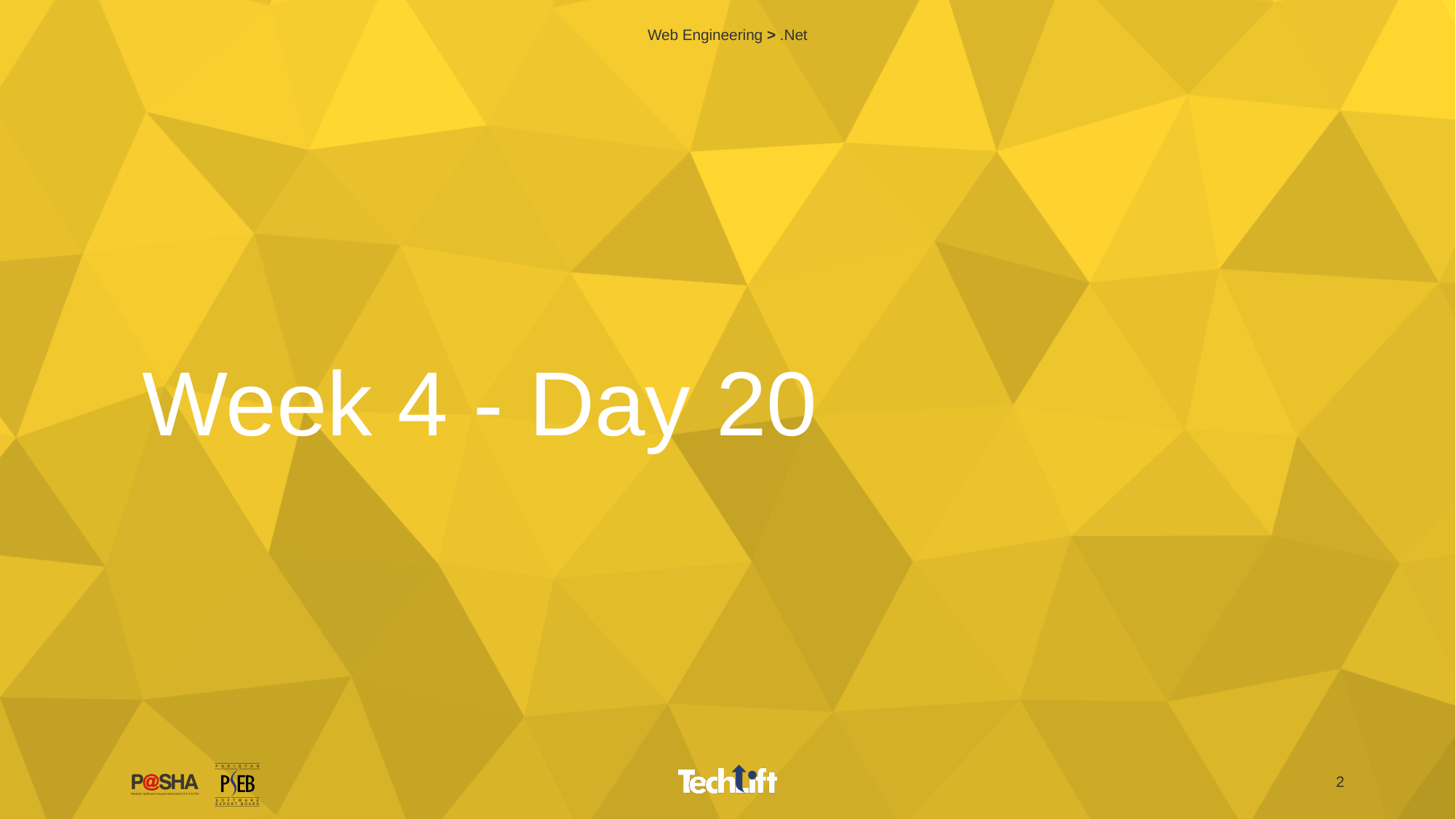

Web Engineering > .Net
# Week 4 - Day 20
2